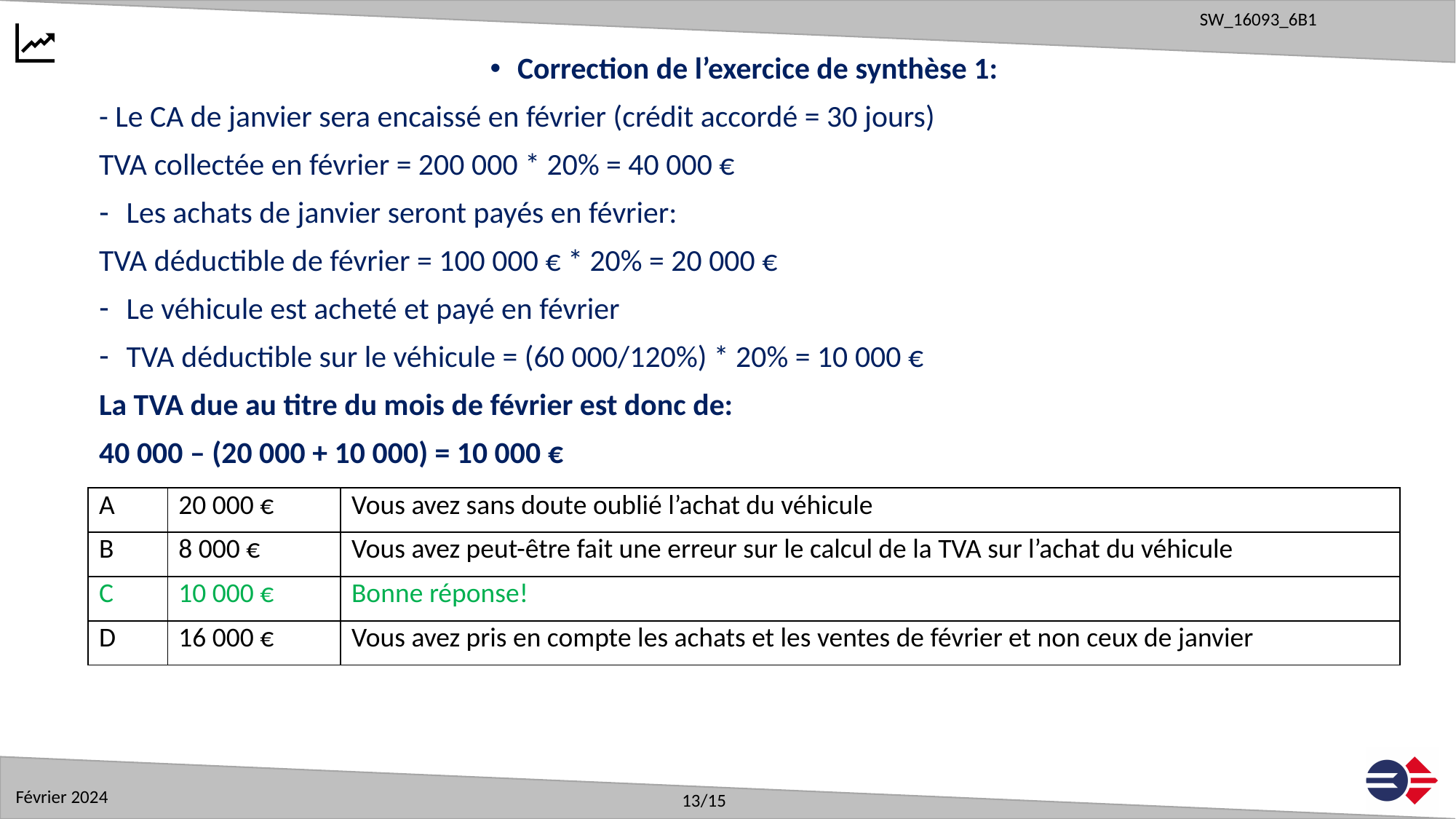

Correction de l’exercice de synthèse 1:
- Le CA de janvier sera encaissé en février (crédit accordé = 30 jours)
TVA collectée en février = 200 000 * 20% = 40 000 €
Les achats de janvier seront payés en février:
TVA déductible de février = 100 000 € * 20% = 20 000 €
Le véhicule est acheté et payé en février
TVA déductible sur le véhicule = (60 000/120%) * 20% = 10 000 €
La TVA due au titre du mois de février est donc de:
40 000 – (20 000 + 10 000) = 10 000 €

| A | 20 000 € | Vous avez sans doute oublié l’achat du véhicule |
| --- | --- | --- |
| B | 8 000 € | Vous avez peut-être fait une erreur sur le calcul de la TVA sur l’achat du véhicule |
| C | 10 000 € | Bonne réponse! |
| D | 16 000 € | Vous avez pris en compte les achats et les ventes de février et non ceux de janvier |